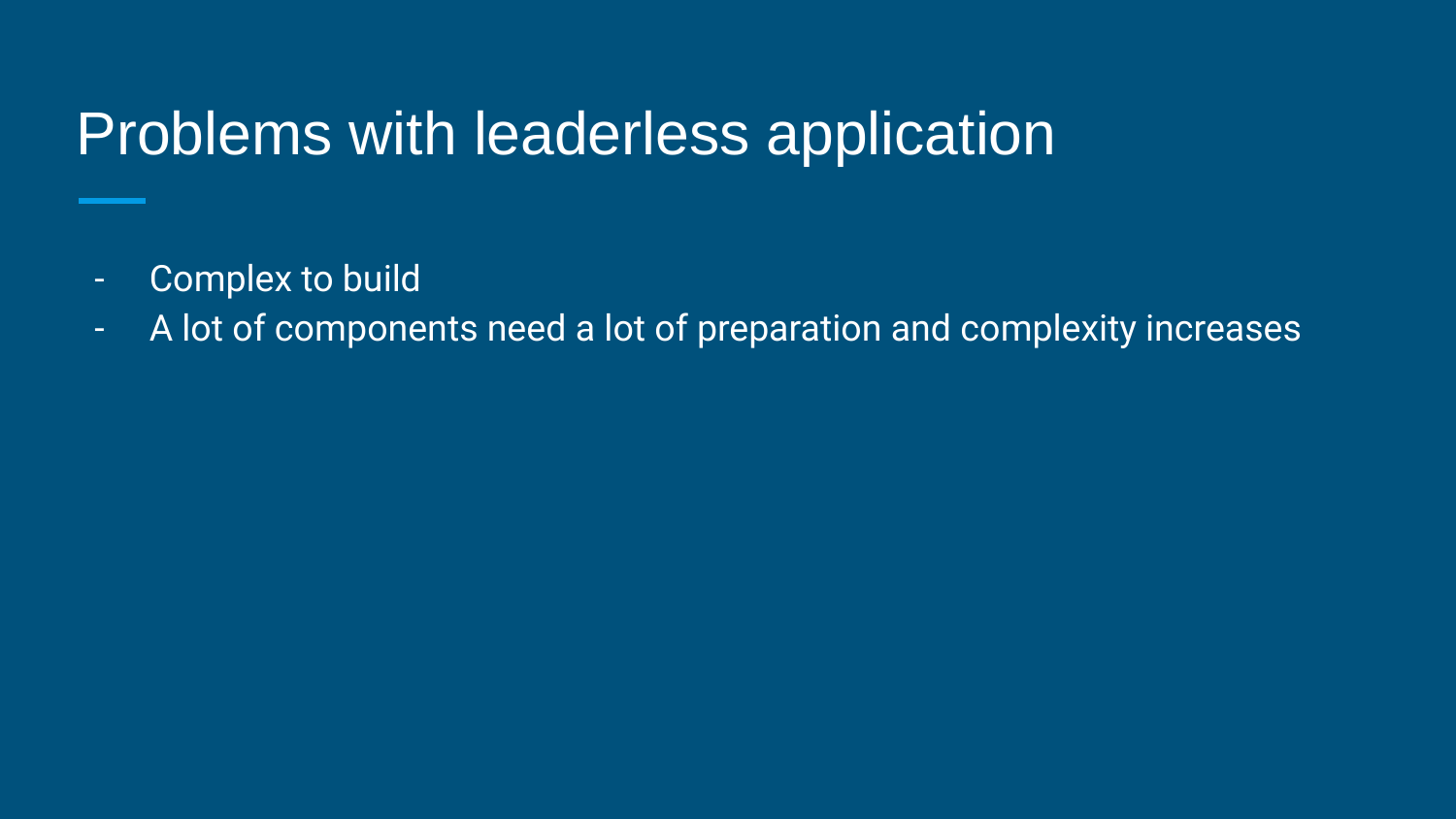

# Problems with leaderless application
Complex to build
A lot of components need a lot of preparation and complexity increases